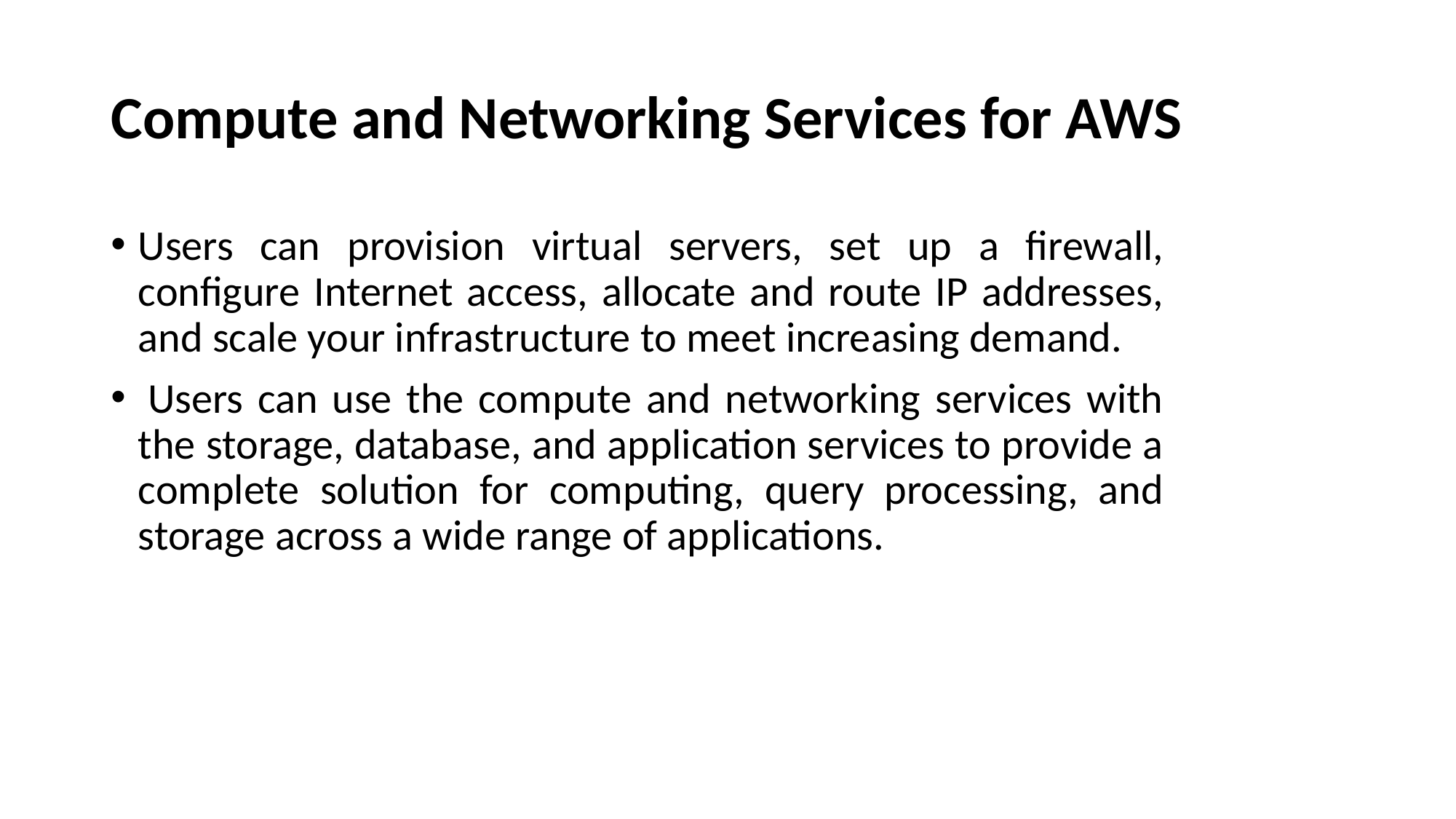

# Compute and Networking Services for AWS
Users can provision virtual servers, set up a firewall, configure Internet access, allocate and route IP addresses, and scale your infrastructure to meet increasing demand.
 Users can use the compute and networking services with the storage, database, and application services to provide a complete solution for computing, query processing, and storage across a wide range of applications.